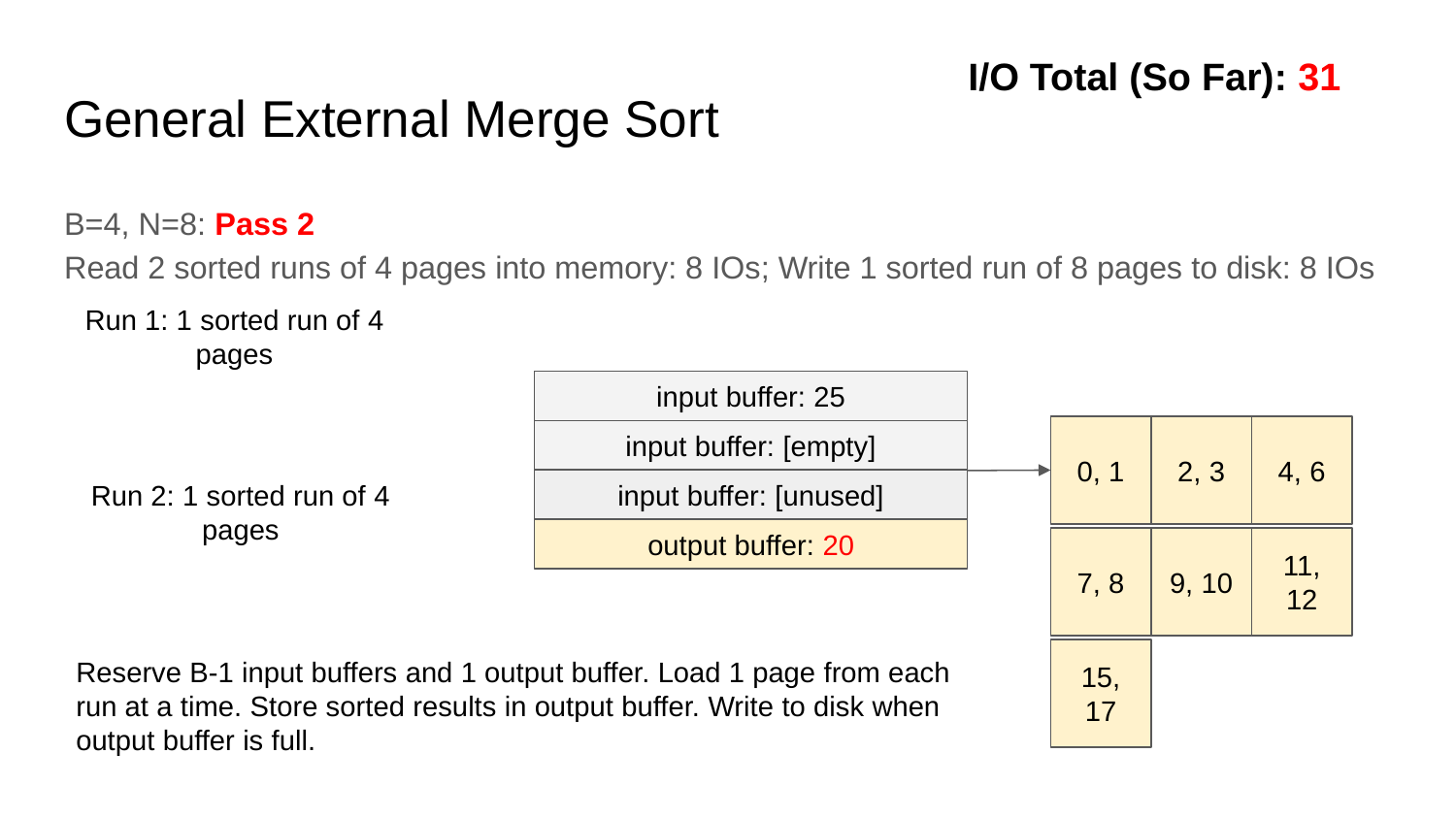

I/O Total (So Far): 31
# General External Merge Sort
B=4, N=8: Pass 2
Read 2 sorted runs of 4 pages into memory: 8 IOs; Write 1 sorted run of 8 pages to disk: 8 IOs

Run 1: 1 sorted run of 4 pages
input buffer: 25
0, 1
2, 3
4, 6
input buffer: [empty]
Run 2: 1 sorted run of 4 pages
input buffer: [unused]
output buffer: 20
7, 8
9, 10
11, 12
Reserve B-1 input buffers and 1 output buffer. Load 1 page from each run at a time. Store sorted results in output buffer. Write to disk when output buffer is full.

15, 17